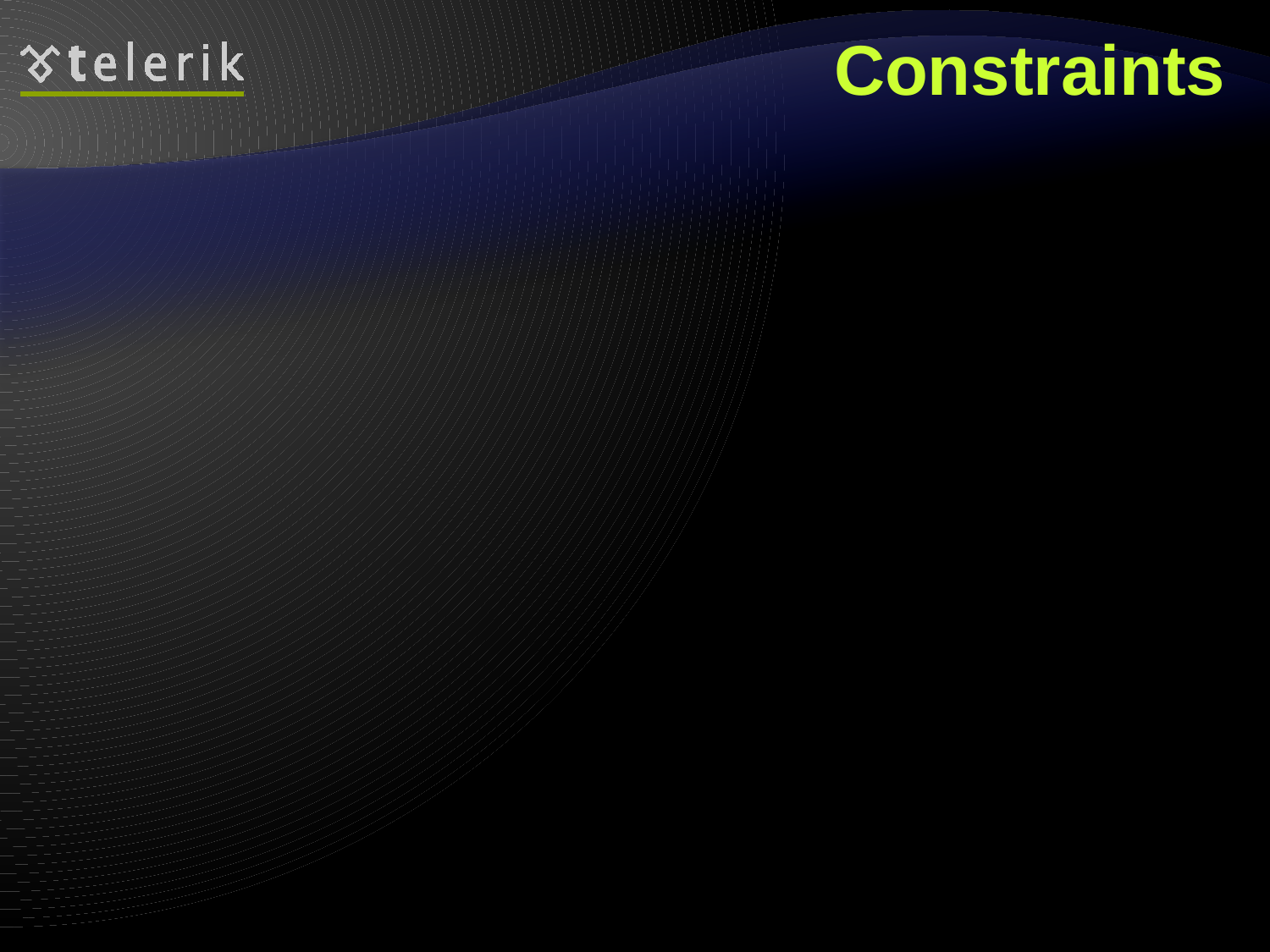

# Constraints
Constraints set data rules which cannot be broken
Primary key constraint
Primary key is unique for each record
Unique key constraint
Values in a column (or a group of columns) are unique